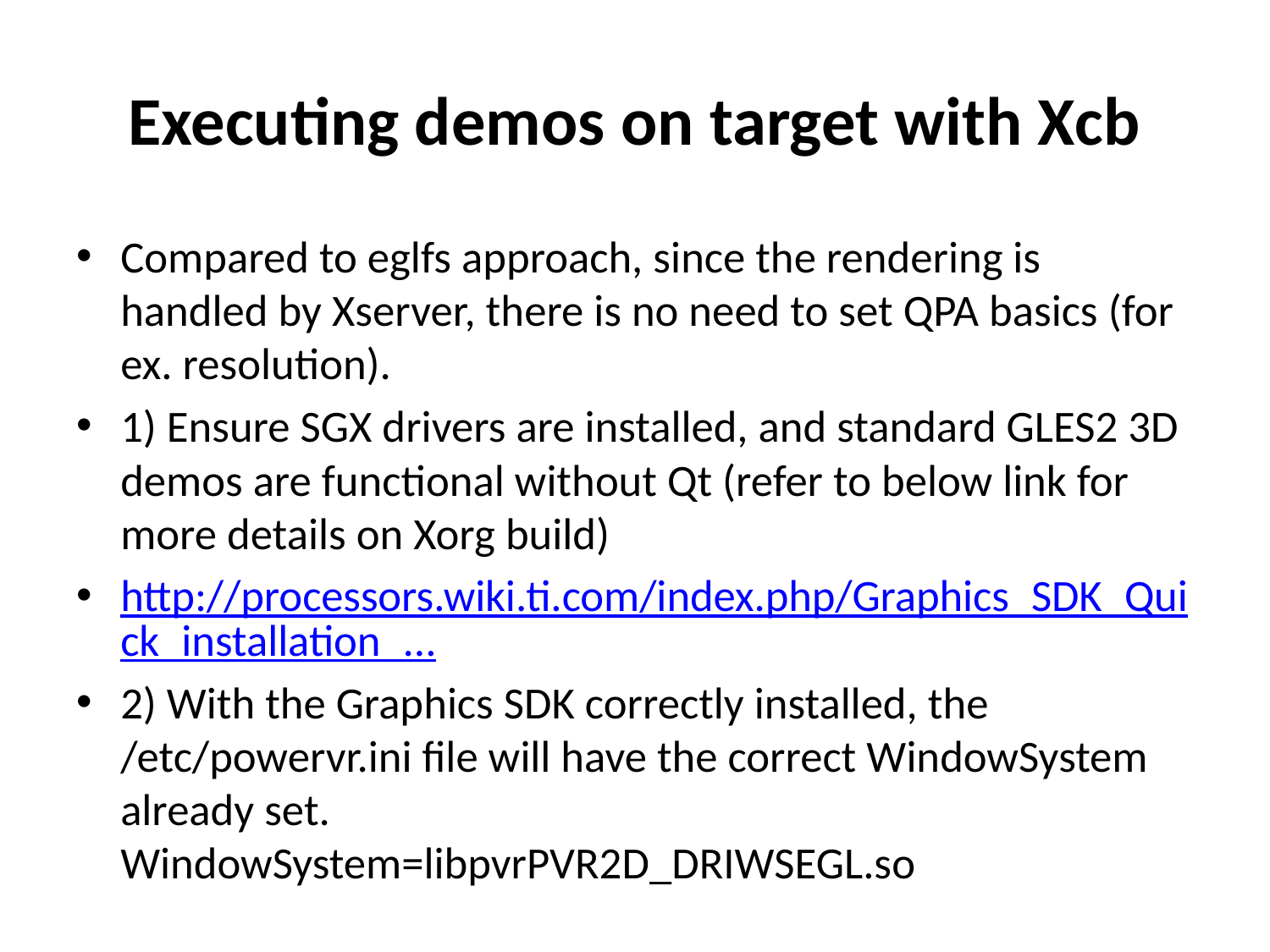

# Executing demos on target with Xcb
Compared to eglfs approach, since the rendering is handled by Xserver, there is no need to set QPA basics (for ex. resolution).
1) Ensure SGX drivers are installed, and standard GLES2 3D demos are functional without Qt (refer to below link for more details on Xorg build)
http://processors.wiki.ti.com/index.php/Graphics_SDK_Quick_installation_...
2) With the Graphics SDK correctly installed, the /etc/powervr.ini file will have the correct WindowSystem already set.
WindowSystem=libpvrPVR2D_DRIWSEGL.so